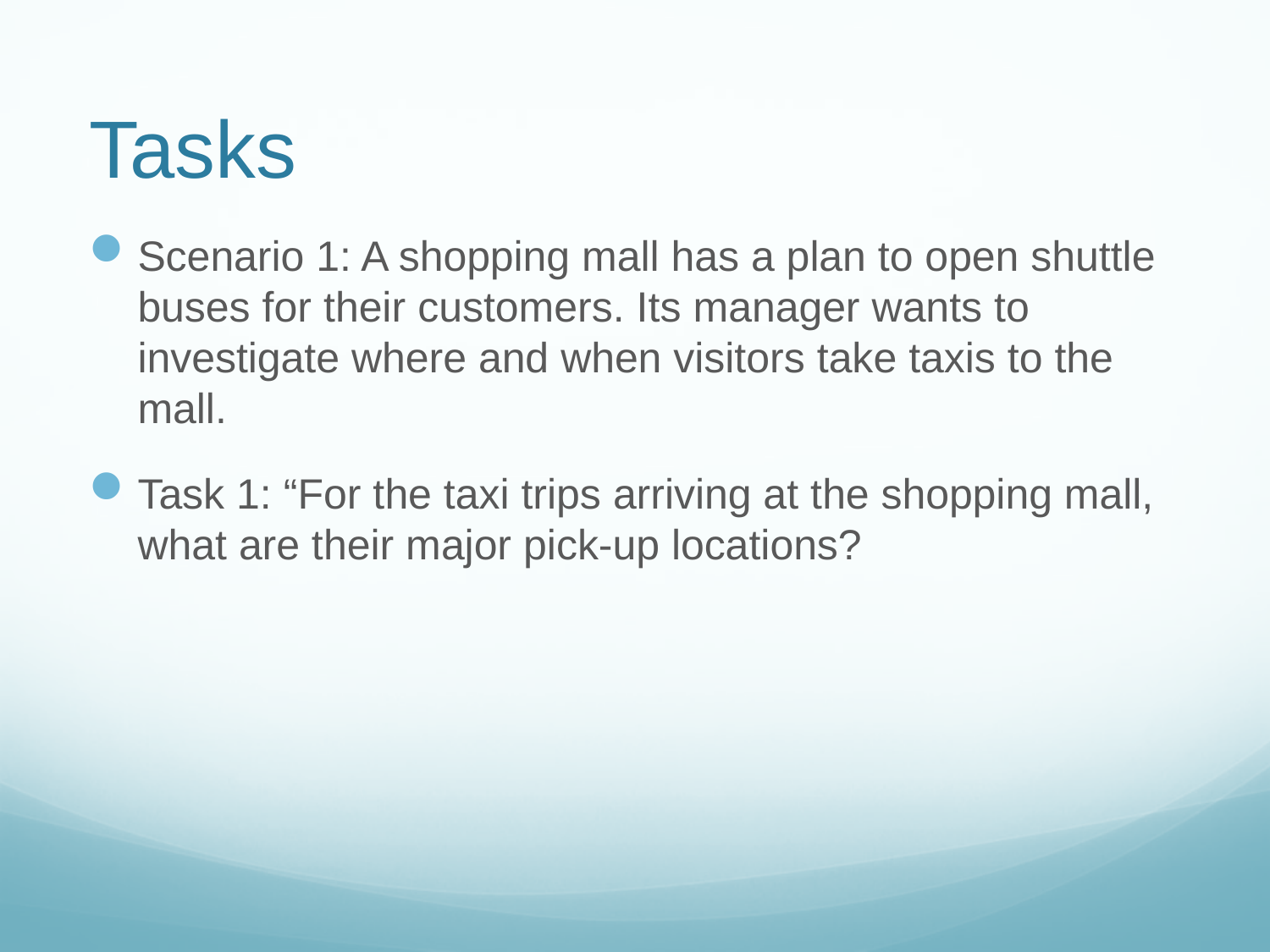

# Tasks
Scenario 1: A shopping mall has a plan to open shuttle buses for their customers. Its manager wants to investigate where and when visitors take taxis to the mall.
Task 1: “For the taxi trips arriving at the shopping mall, what are their major pick-up locations?